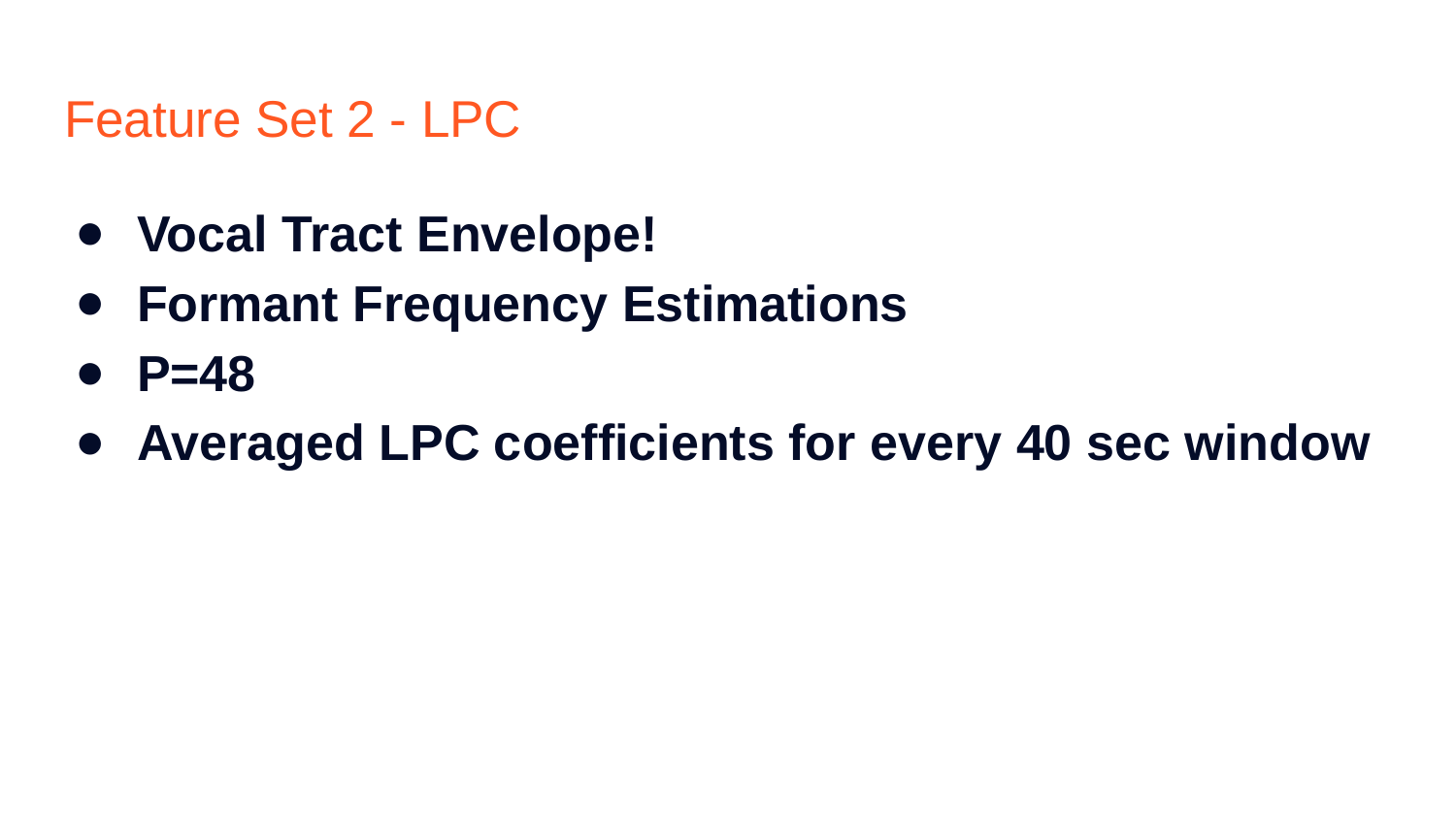

# Feature Set 2 - LPC
Vocal Tract Envelope!
Formant Frequency Estimations
P=48
Averaged LPC coefficients for every 40 sec window